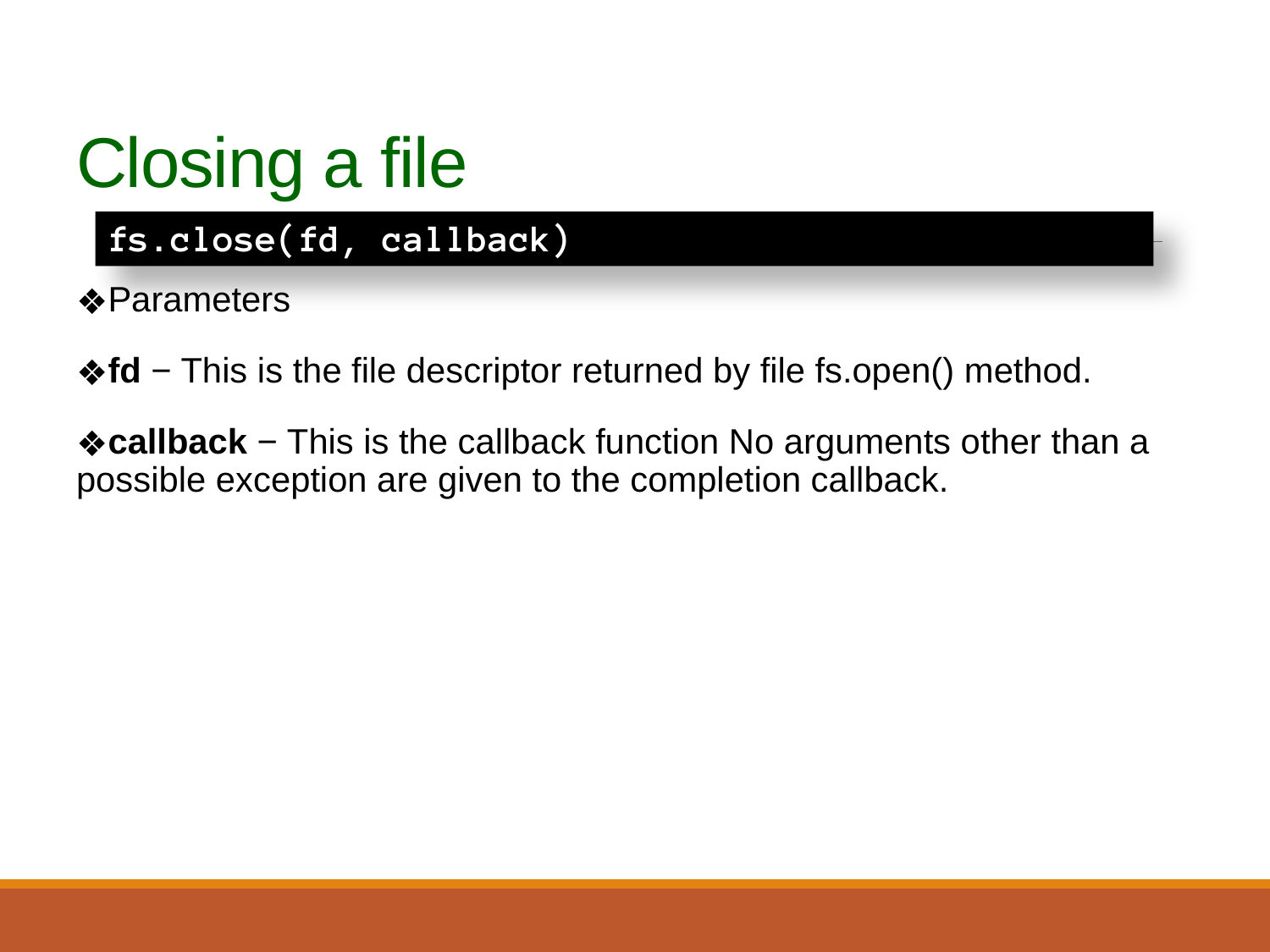

# Closing a file
fs.close(fd, callback)
Parameters

fd − This is the file descriptor returned by file fs.open() method.

callback − This is the callback function No arguments other than a possible exception are given to the completion callback.